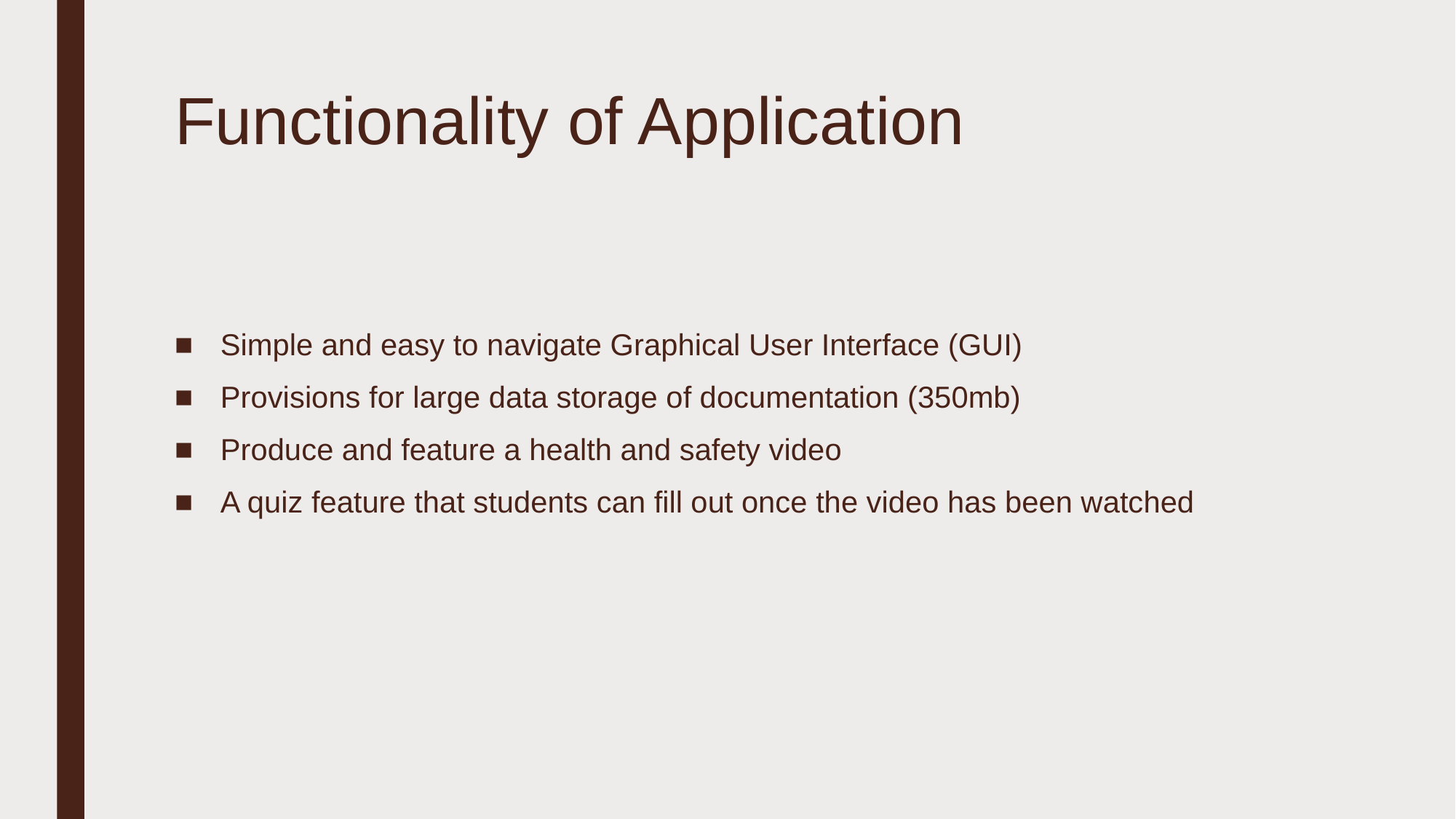

# Functionality of Application
Simple and easy to navigate Graphical User Interface (GUI)
Provisions for large data storage of documentation (350mb)
Produce and feature a health and safety video
A quiz feature that students can fill out once the video has been watched